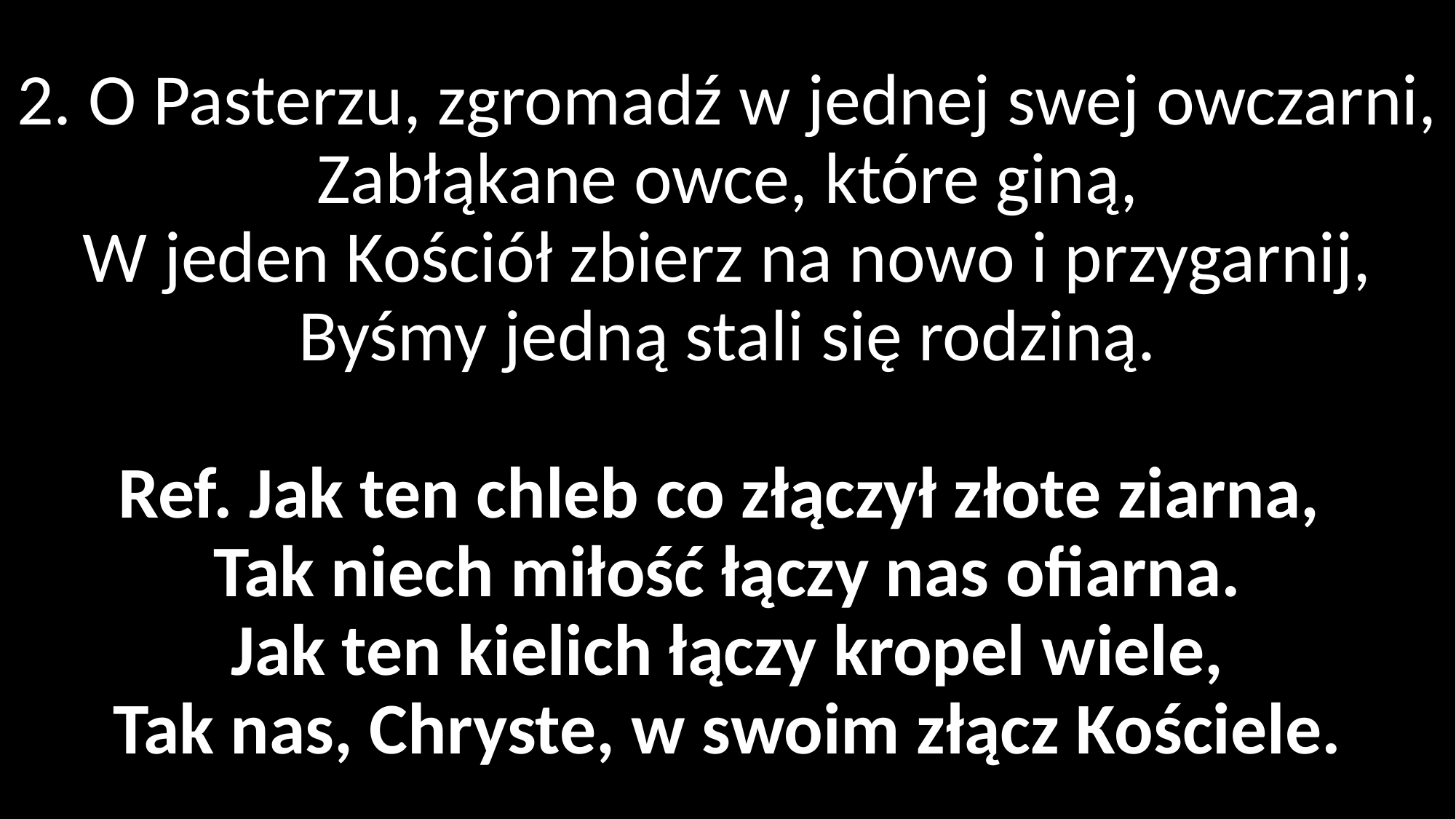

# 2. O Pasterzu, zgromadź w jednej swej owczarni, Zabłąkane owce, które giną, W jeden Kościół zbierz na nowo i przygarnij, Byśmy jedną stali się rodziną. Ref. Jak ten chleb co złączył złote ziarna, Tak niech miłość łączy nas ofiarna. Jak ten kielich łączy kropel wiele, Tak nas, Chryste, w swoim złącz Kościele.